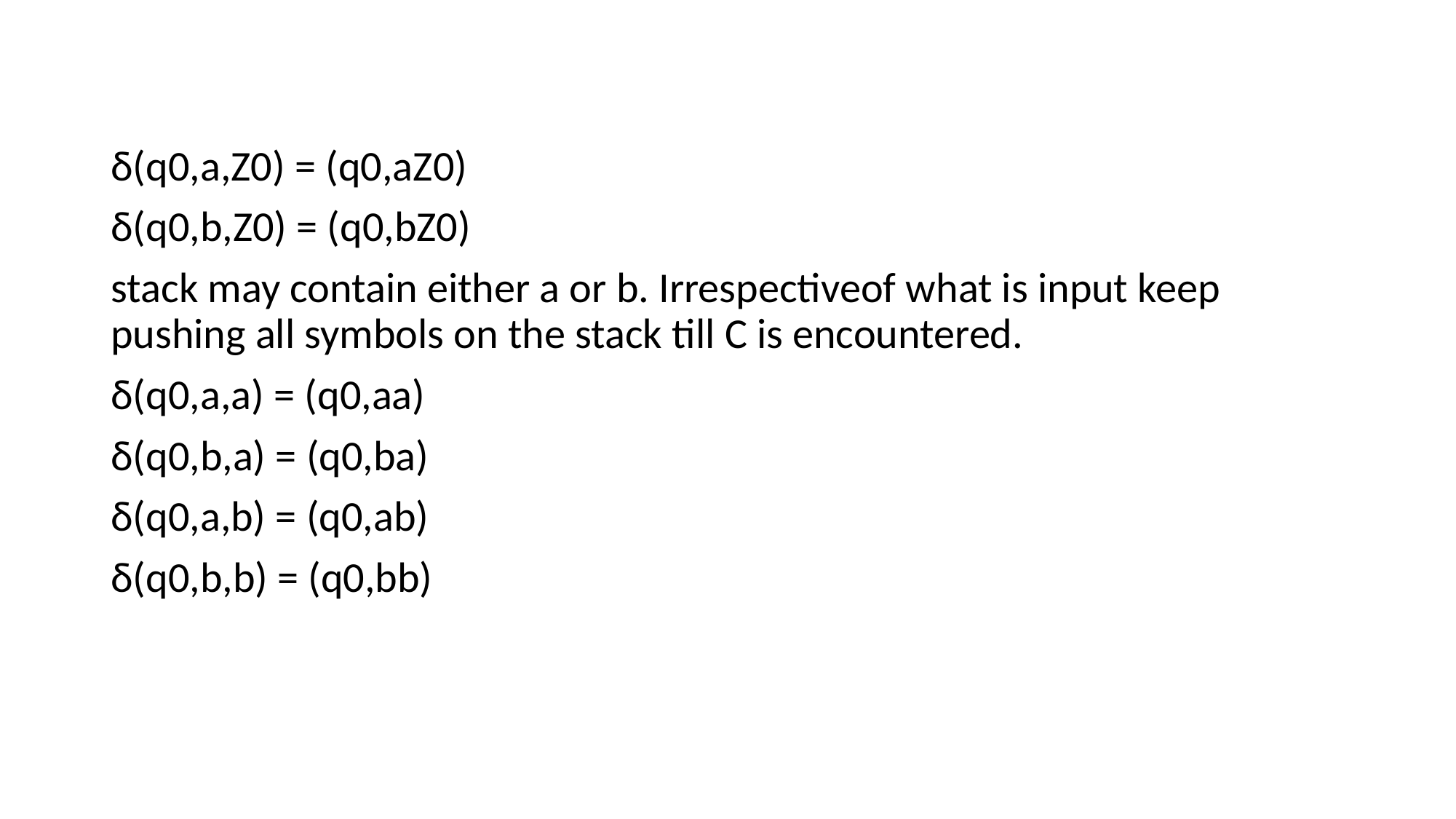

#
δ(q0,a,Z0) = (q0,aZ0)
δ(q0,b,Z0) = (q0,bZ0)
stack may contain either a or b. Irrespectiveof what is input keep pushing all symbols on the stack till C is encountered.
δ(q0,a,a) = (q0,aa)
δ(q0,b,a) = (q0,ba)
δ(q0,a,b) = (q0,ab)
δ(q0,b,b) = (q0,bb)